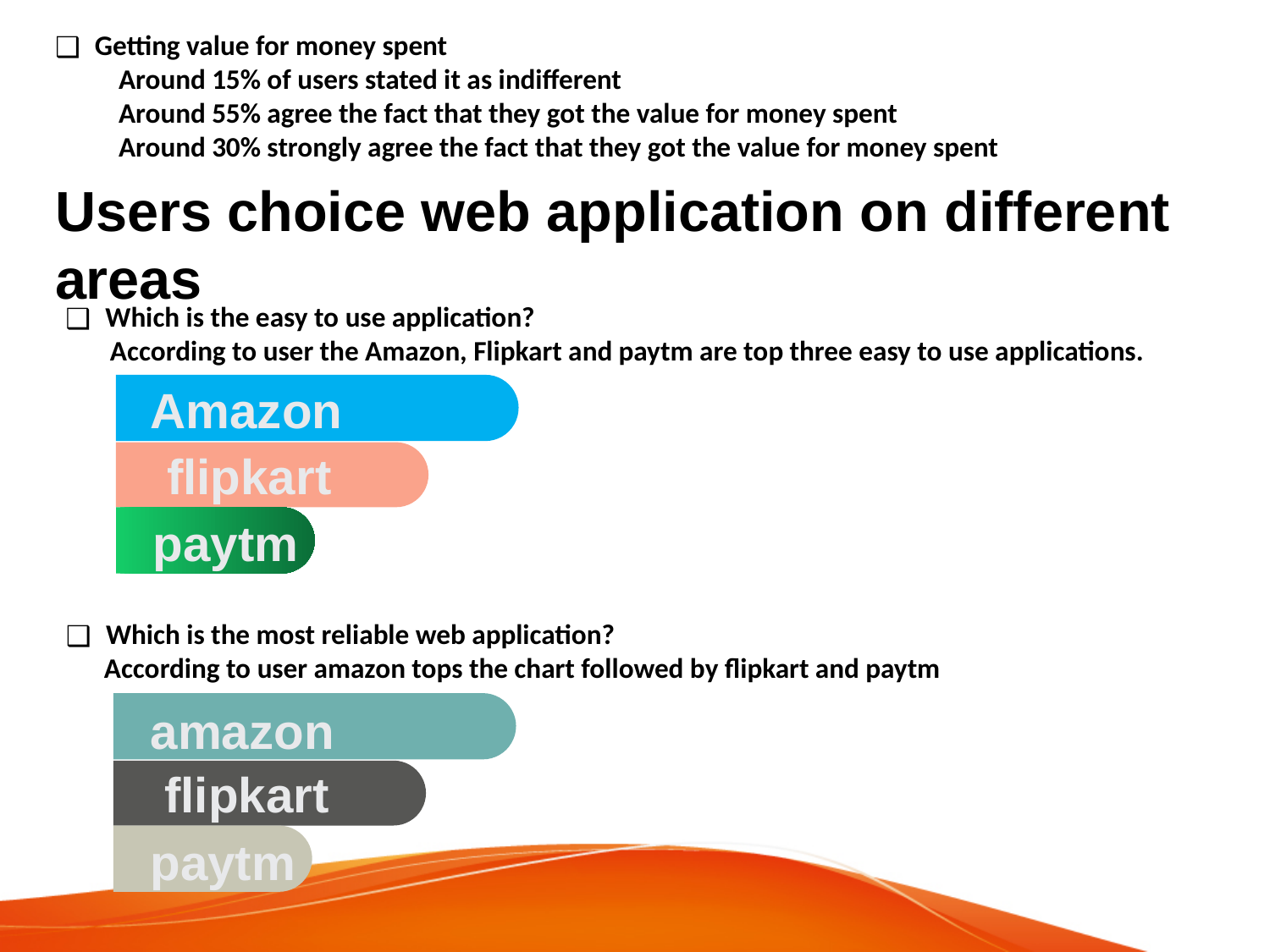

Getting value for money spent
Around 15% of users stated it as indifferent
Around 55% agree the fact that they got the value for money spent
Around 30% strongly agree the fact that they got the value for money spent
Users choice web application on different areas

Amazon
flipkart
paytm
Which is the easy to use application?
       According to user the Amazon, Flipkart and paytm are top three easy to use applications.

amazon
flipkart
paytm
Which is the most reliable web application?
      According to user amazon tops the chart followed by flipkart and paytm